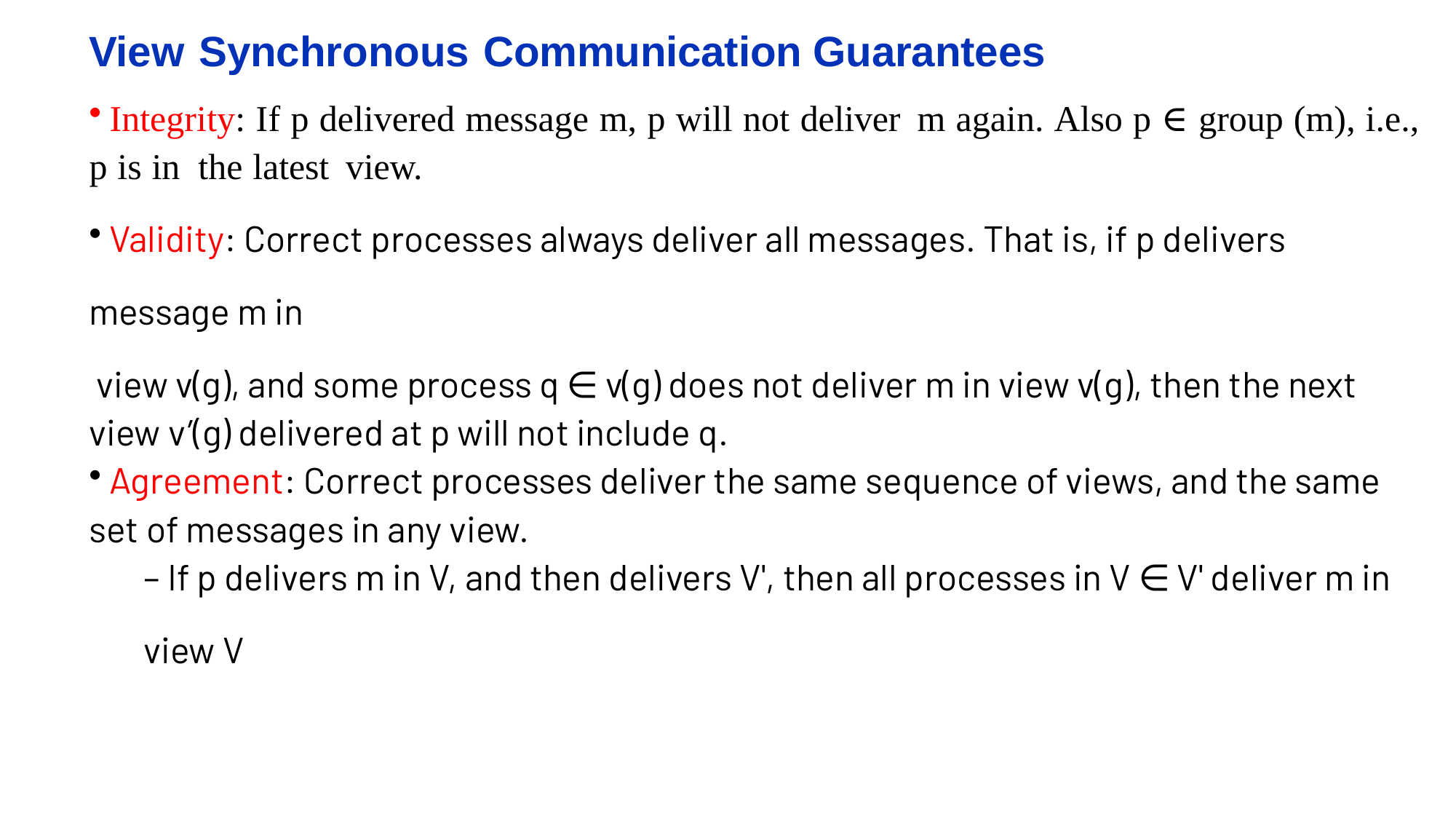

View Synchronous Communication Guarantees

 Integrity: If p delivered message m, p will not deliver m again. Also p ∈ group (m), i.e.,

p is in  the latest view.

 Validity: Correct processes always deliver all messages. That is, if p delivers

message m in

 view v(g), and some process q ∈ v(g) does not deliver m in view v(g), then the next

view v’(g) delivered at p will not include q.

 Agreement: Correct processes deliver the same sequence of views, and the same

set of messages in any view.

– If p delivers m in V, and then delivers V', then all processes in V ∈ V' deliver m in

view V